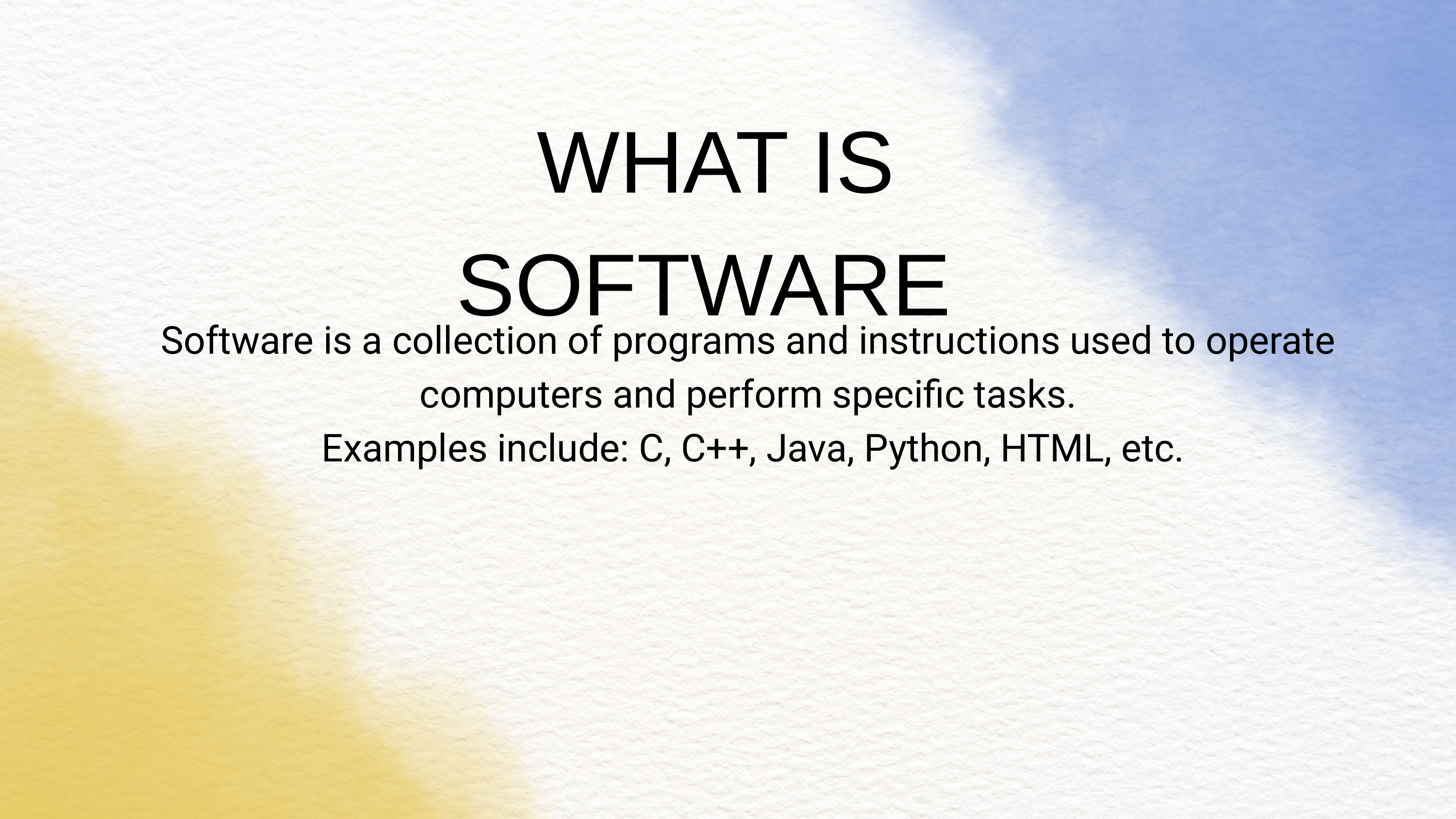

WHAT IS SOFTWARE

Software is a collection of programs and instructions used to operate computers and perform specific tasks.
 Examples include: C, C++, Java, Python, HTML, etc.